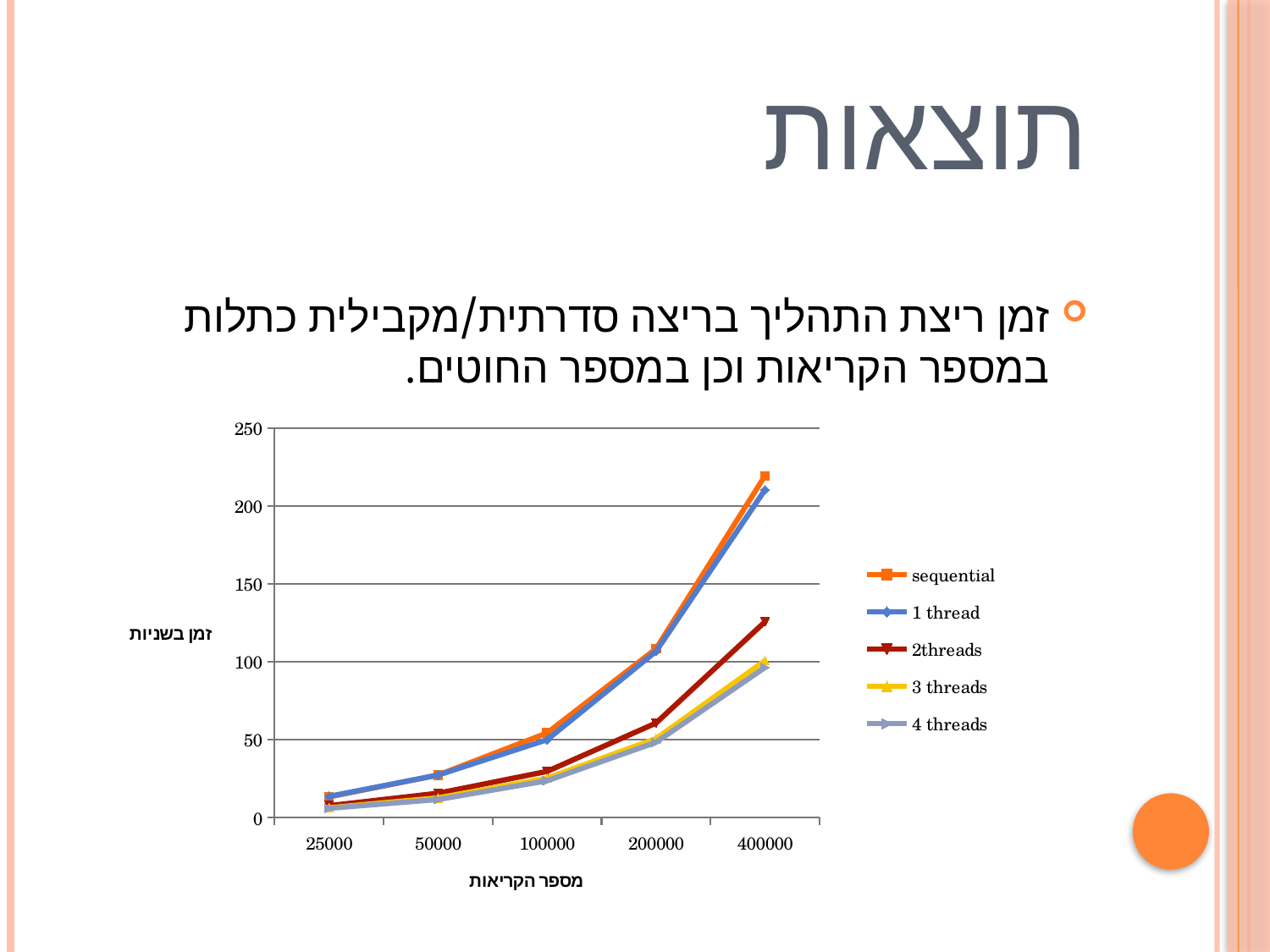

# תוצאות

זמן ריצת התהליך בריצה סדרתית/מקבילית כתלות במספר הקריאות וכן במספר החוטים.

### Chart

| Category | sequential | 1 thread | 2threads | 3 threads | 4 threads |
|---|---|---|---|---|---|
| 25000 | 13.3333333333333 | 13.666666666666611 | 7.6666666666666545 | 6.333333333333337 | 6.0 |
| 50000 | 27.333333333333268 | 27.333333333333268 | 15.666666666666611 | 12.666666666666611 | 11.666666666666611 |
| 100000 | 54.3333333333333 | 50.0 | 29.6666666666666 | 25.333333333333268 | 23.6666666666666 |
| 200000 | 108.33333333333292 | 106.666666666666 | 60.66666666666652 | 50.66666666666652 | 48.3333333333333 |
| 400000 | 219.3333333333332 | 210.3333333333332 | 125.666666666666 | 100.666666666666 | 96.33333333333326 |